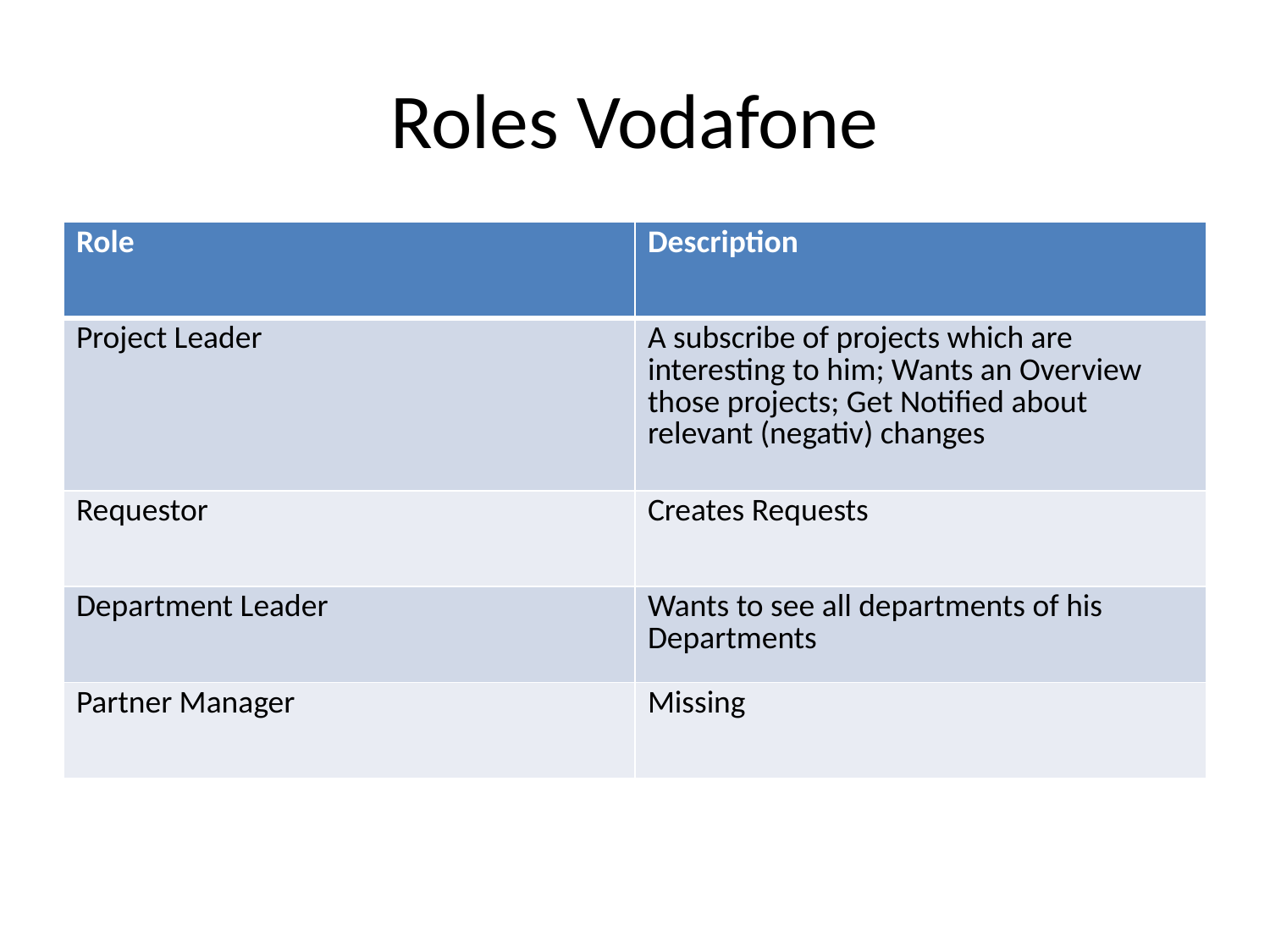

# Roles Vodafone
| Role | Description |
| --- | --- |
| Project Leader | A subscribe of projects which are interesting to him; Wants an Overview those projects; Get Notified about relevant (negativ) changes |
| Requestor | Creates Requests |
| Department Leader | Wants to see all departments of his Departments |
| Partner Manager | Missing |